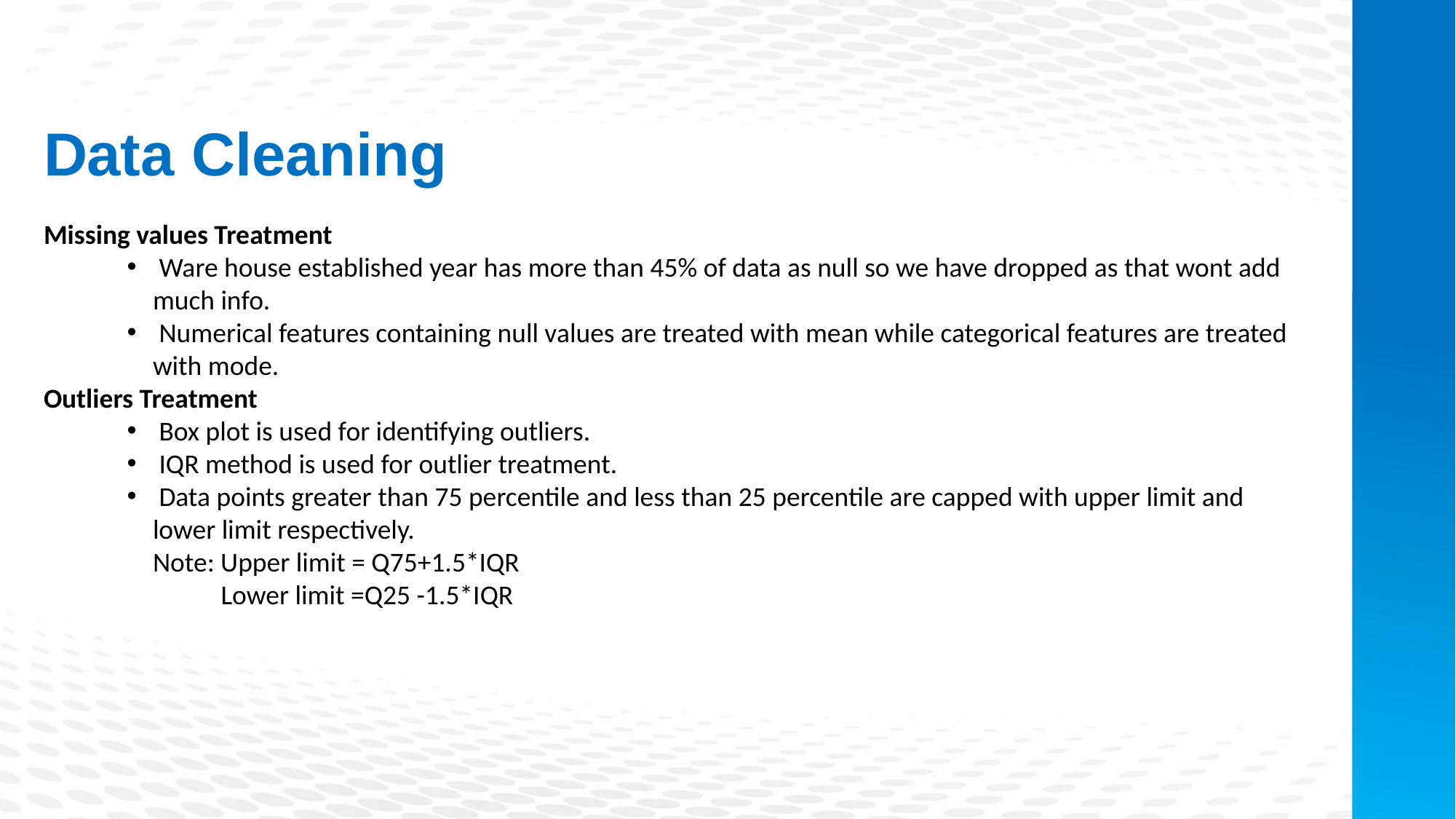

Data Cleaning
Missing values Treatment
 Ware house established year has more than 45% of data as null so we have dropped as that wont add much info.
 Numerical features containing null values are treated with mean while categorical features are treated with mode.
Outliers Treatment
 Box plot is used for identifying outliers.
 IQR method is used for outlier treatment.
 Data points greater than 75 percentile and less than 25 percentile are capped with upper limit and lower limit respectively.
Note: Upper limit = Q75+1.5*IQR
           Lower limit =Q25 -1.5*IQR